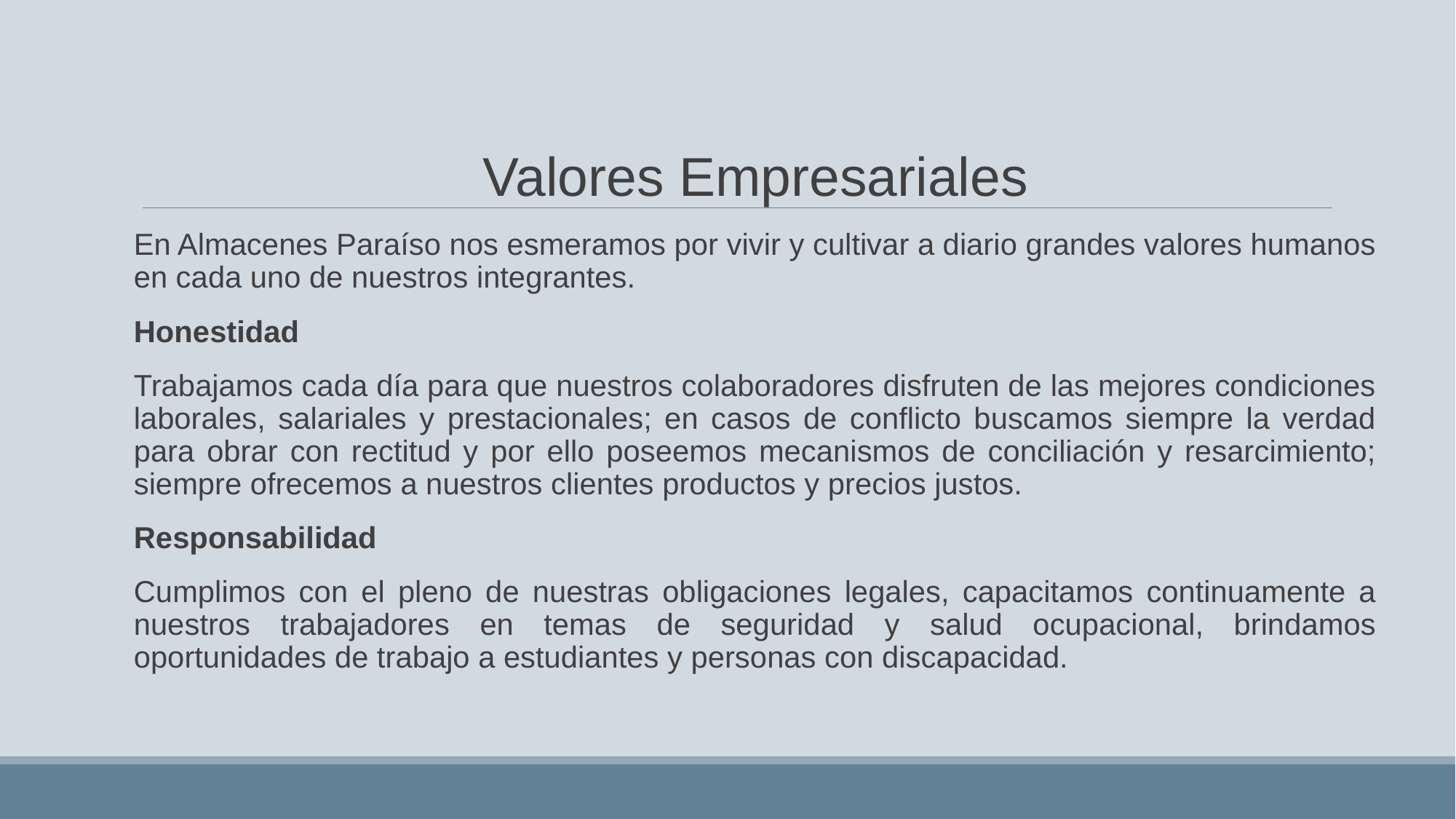

Valores Empresariales
En Almacenes Paraíso nos esmeramos por vivir y cultivar a diario grandes valores humanos en cada uno de nuestros integrantes.
Honestidad
Trabajamos cada día para que nuestros colaboradores disfruten de las mejores condiciones laborales, salariales y prestacionales; en casos de conflicto buscamos siempre la verdad para obrar con rectitud y por ello poseemos mecanismos de conciliación y resarcimiento; siempre ofrecemos a nuestros clientes productos y precios justos.
Responsabilidad
Cumplimos con el pleno de nuestras obligaciones legales, capacitamos continuamente a nuestros trabajadores en temas de seguridad y salud ocupacional, brindamos oportunidades de trabajo a estudiantes y personas con discapacidad.